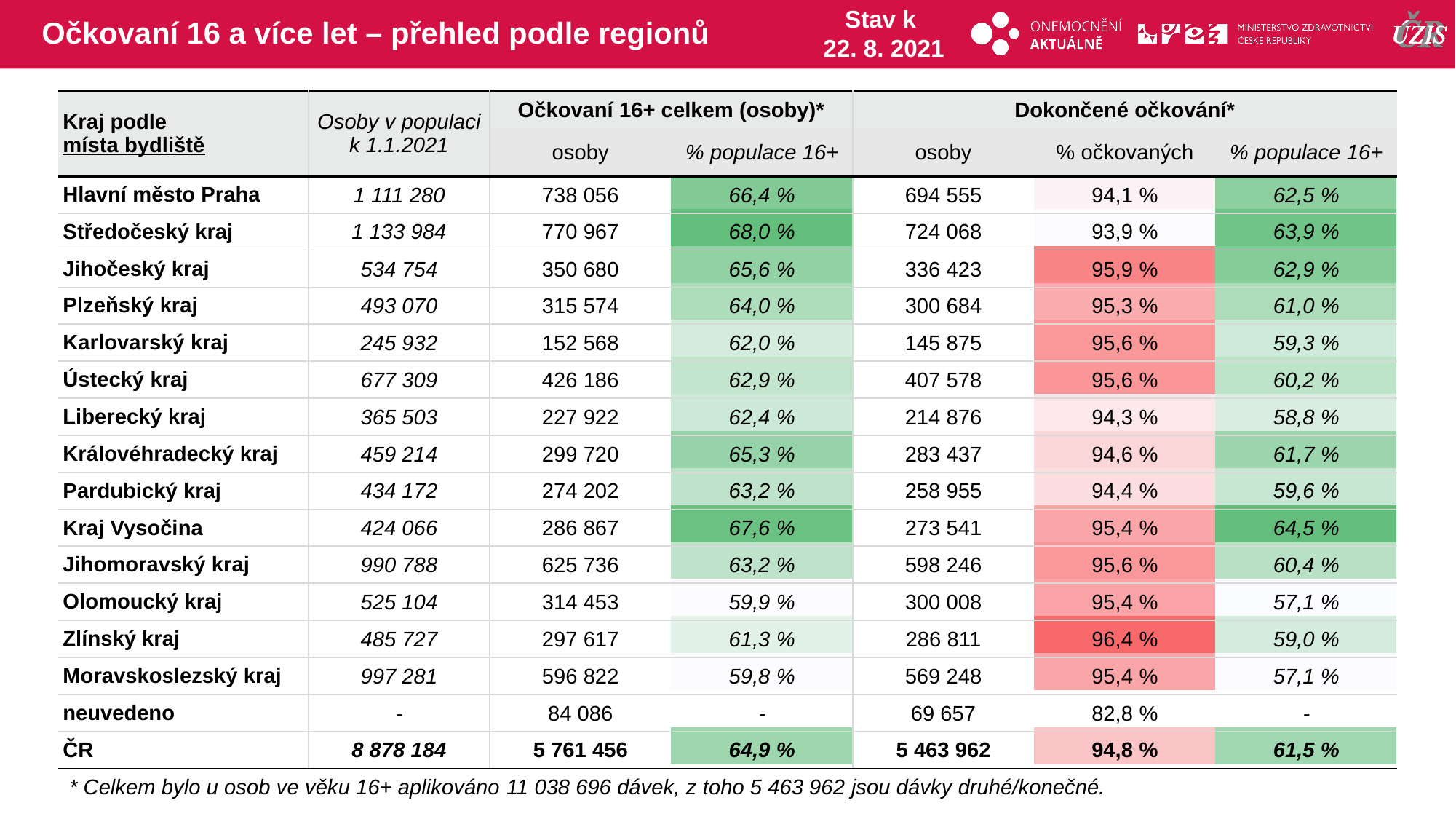

# Očkovaní 16 a více let – přehled podle regionů
Stav k
22. 8. 2021
| Kraj podle místa bydliště | Osoby v populaci k 1.1.2021 | Očkovaní 16+ celkem (osoby)\* |  | Dokončené očkování\* |  |  |
| --- | --- | --- | --- | --- | --- | --- |
|  |  | osoby | % populace 16+ | osoby | % očkovaných | % populace 16+ |
| Hlavní město Praha | 1 111 280 | 738 056 | 66,4 % | 694 555 | 94,1 % | 62,5 % |
| Středočeský kraj | 1 133 984 | 770 967 | 68,0 % | 724 068 | 93,9 % | 63,9 % |
| Jihočeský kraj | 534 754 | 350 680 | 65,6 % | 336 423 | 95,9 % | 62,9 % |
| Plzeňský kraj | 493 070 | 315 574 | 64,0 % | 300 684 | 95,3 % | 61,0 % |
| Karlovarský kraj | 245 932 | 152 568 | 62,0 % | 145 875 | 95,6 % | 59,3 % |
| Ústecký kraj | 677 309 | 426 186 | 62,9 % | 407 578 | 95,6 % | 60,2 % |
| Liberecký kraj | 365 503 | 227 922 | 62,4 % | 214 876 | 94,3 % | 58,8 % |
| Královéhradecký kraj | 459 214 | 299 720 | 65,3 % | 283 437 | 94,6 % | 61,7 % |
| Pardubický kraj | 434 172 | 274 202 | 63,2 % | 258 955 | 94,4 % | 59,6 % |
| Kraj Vysočina | 424 066 | 286 867 | 67,6 % | 273 541 | 95,4 % | 64,5 % |
| Jihomoravský kraj | 990 788 | 625 736 | 63,2 % | 598 246 | 95,6 % | 60,4 % |
| Olomoucký kraj | 525 104 | 314 453 | 59,9 % | 300 008 | 95,4 % | 57,1 % |
| Zlínský kraj | 485 727 | 297 617 | 61,3 % | 286 811 | 96,4 % | 59,0 % |
| Moravskoslezský kraj | 997 281 | 596 822 | 59,8 % | 569 248 | 95,4 % | 57,1 % |
| neuvedeno | - | 84 086 | - | 69 657 | 82,8 % | - |
| ČR | 8 878 184 | 5 761 456 | 64,9 % | 5 463 962 | 94,8 % | 61,5 % |
|  |  |  |  |  |  |
| --- | --- | --- | --- | --- | --- |
|  |  |  |  |  |  |
|  |  |  |  |  |  |
|  |  |  |  |  |  |
|  |  |  |  |  |  |
|  |  |  |  |  |  |
|  |  |  |  |  |  |
|  |  |  |  |  |  |
|  |  |  |  |  |  |
|  |  |  |  |  |  |
|  |  |  |  |  |  |
|  |  |  |  |  |  |
|  |  |  |  |  |  |
|  |  |  |  |  |  |
|  |  |  |  |  |  |
|  |  |  |  |  |  |
* Celkem bylo u osob ve věku 16+ aplikováno 11 038 696 dávek, z toho 5 463 962 jsou dávky druhé/konečné.